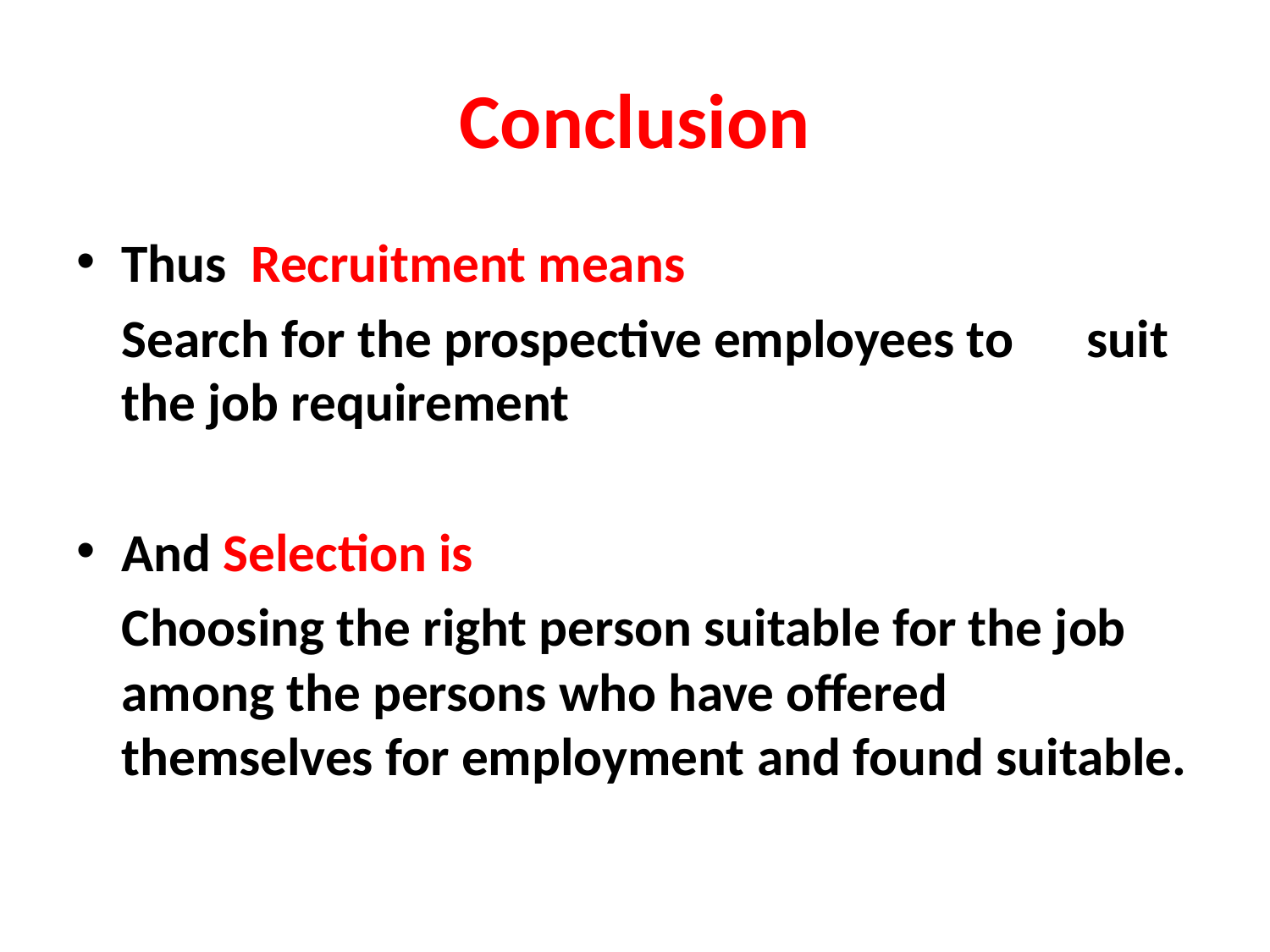

# Conclusion
Thus  Recruitment means
		Search for the prospective employees to  	suit the job requirement

And Selection is
		Choosing the right person suitable for the job among the persons who have offered themselves for employment and found suitable.